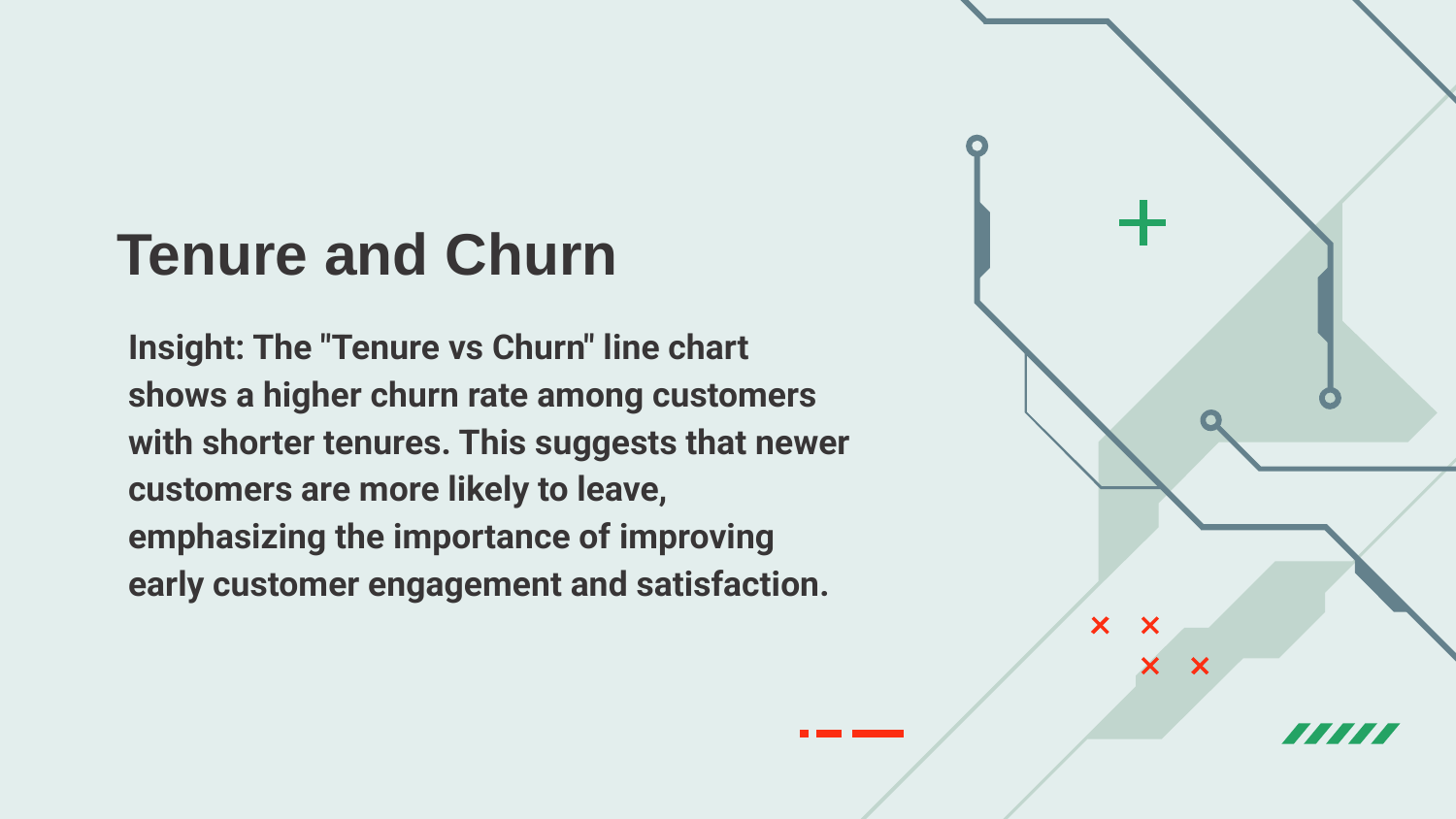

# Tenure and Churn
Insight: The "Tenure vs Churn" line chart shows a higher churn rate among customers with shorter tenures. This suggests that newer customers are more likely to leave, emphasizing the importance of improving early customer engagement and satisfaction.